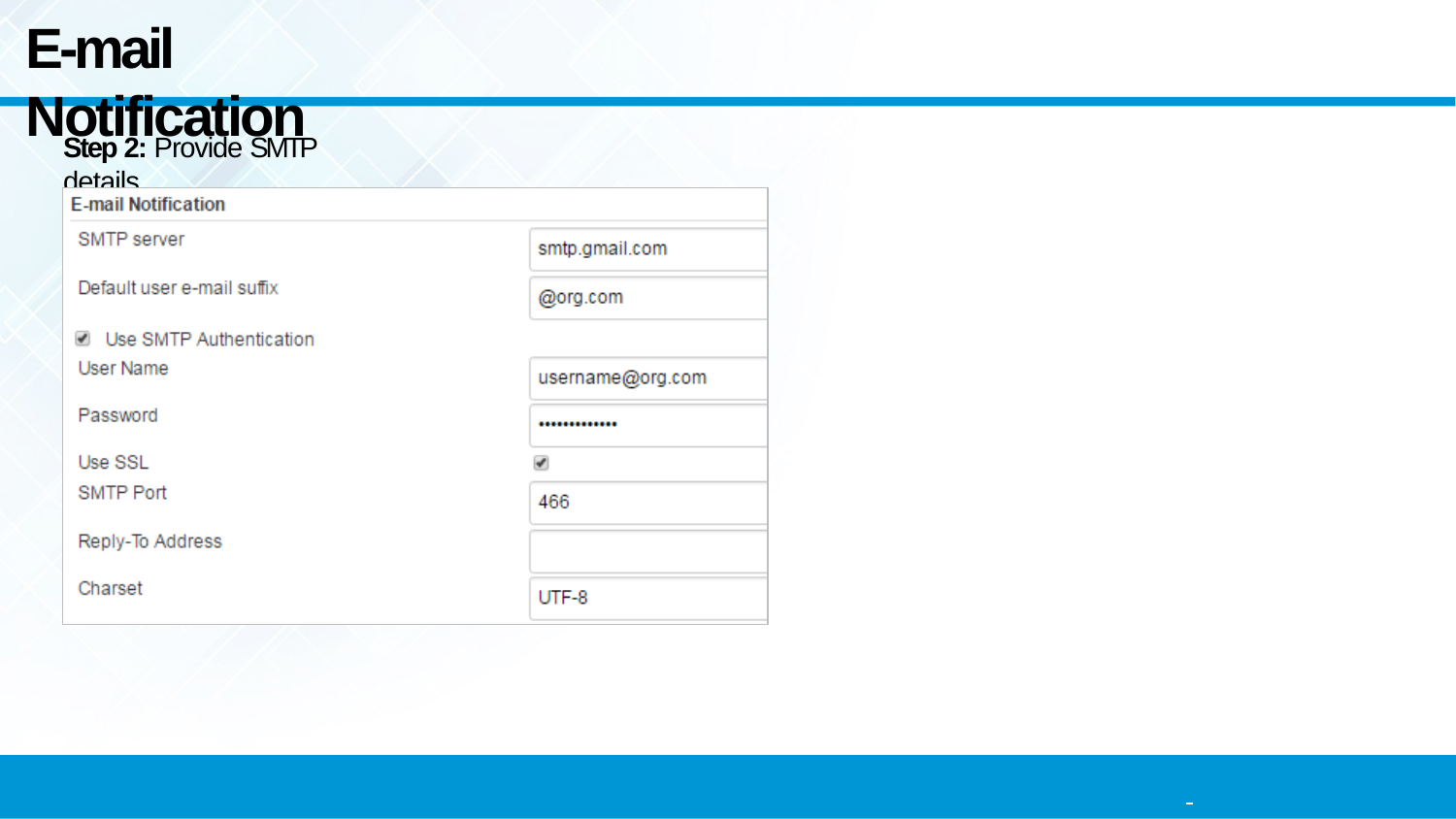

E-mail Notification

Step 2: Provide SMTP details